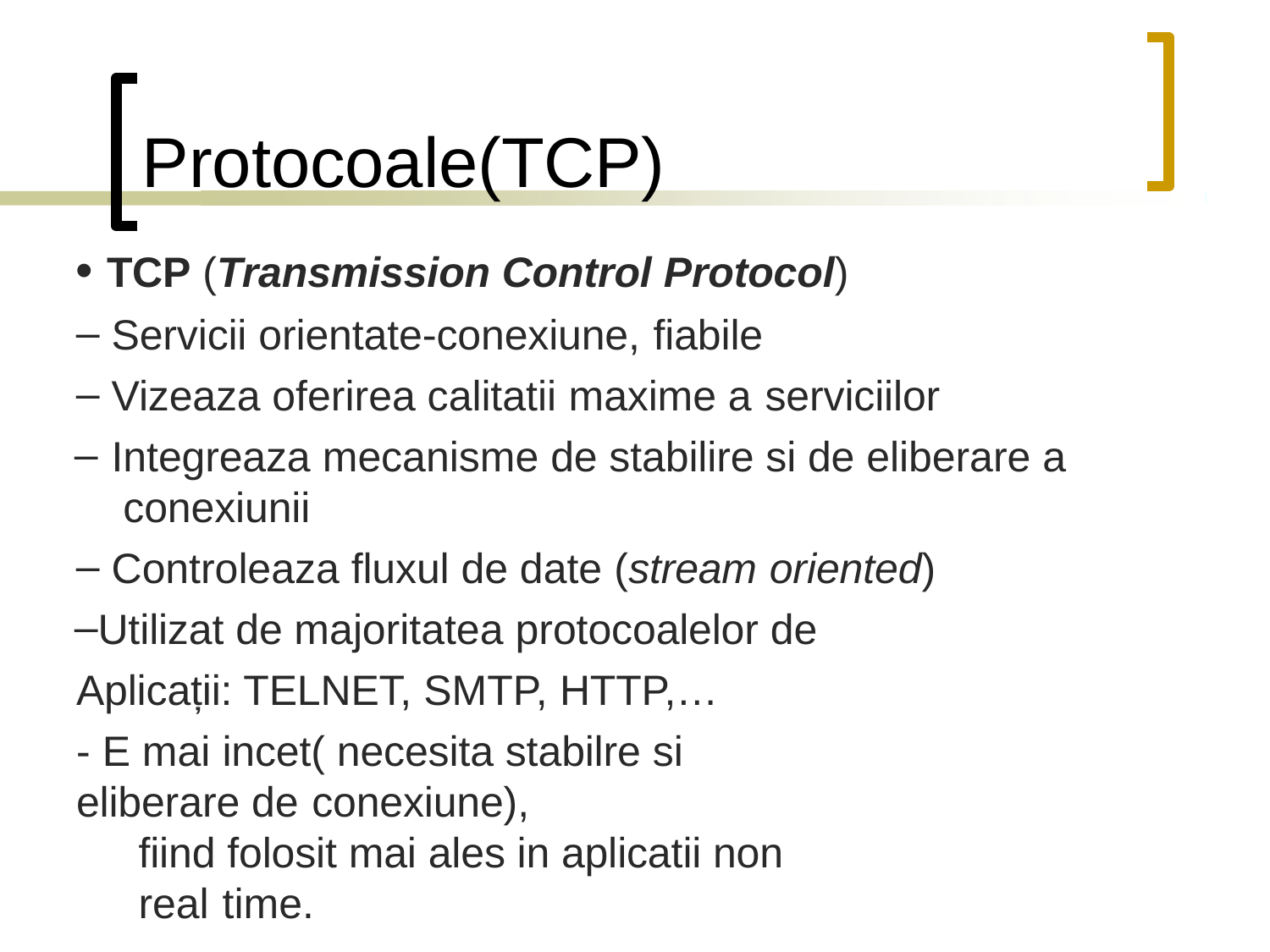

# Protocoale(TCP)

TCP (Transmission Control Protocol)
Servicii orientate‐conexiune, fiabile
Vizeaza oferirea calitatii maxime a serviciilor
Integreaza mecanisme de stabilire si de eliberare a  conexiunii
Controleaza fluxul de date (stream oriented)
Utilizat de majoritatea protocoalelor de  Aplicații: TELNET, SMTP, HTTP,…
- E mai incet( necesita stabilre si eliberare de conexiune),
fiind folosit mai ales in aplicatii non real time.